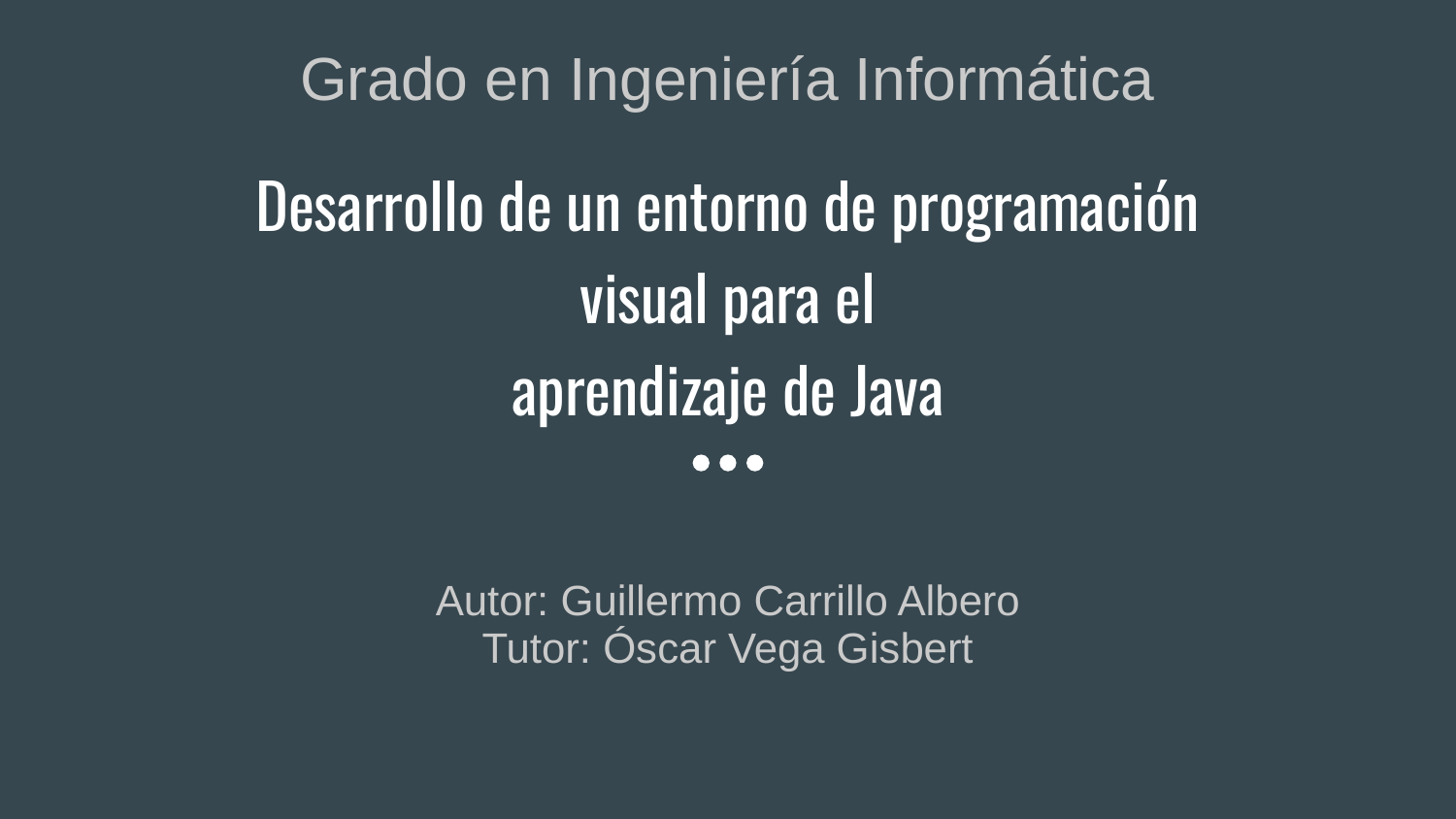

Grado en Ingeniería Informática
# Desarrollo de un entorno de programación visual para el
aprendizaje de Java
Autor: Guillermo Carrillo Albero
Tutor: Óscar Vega Gisbert